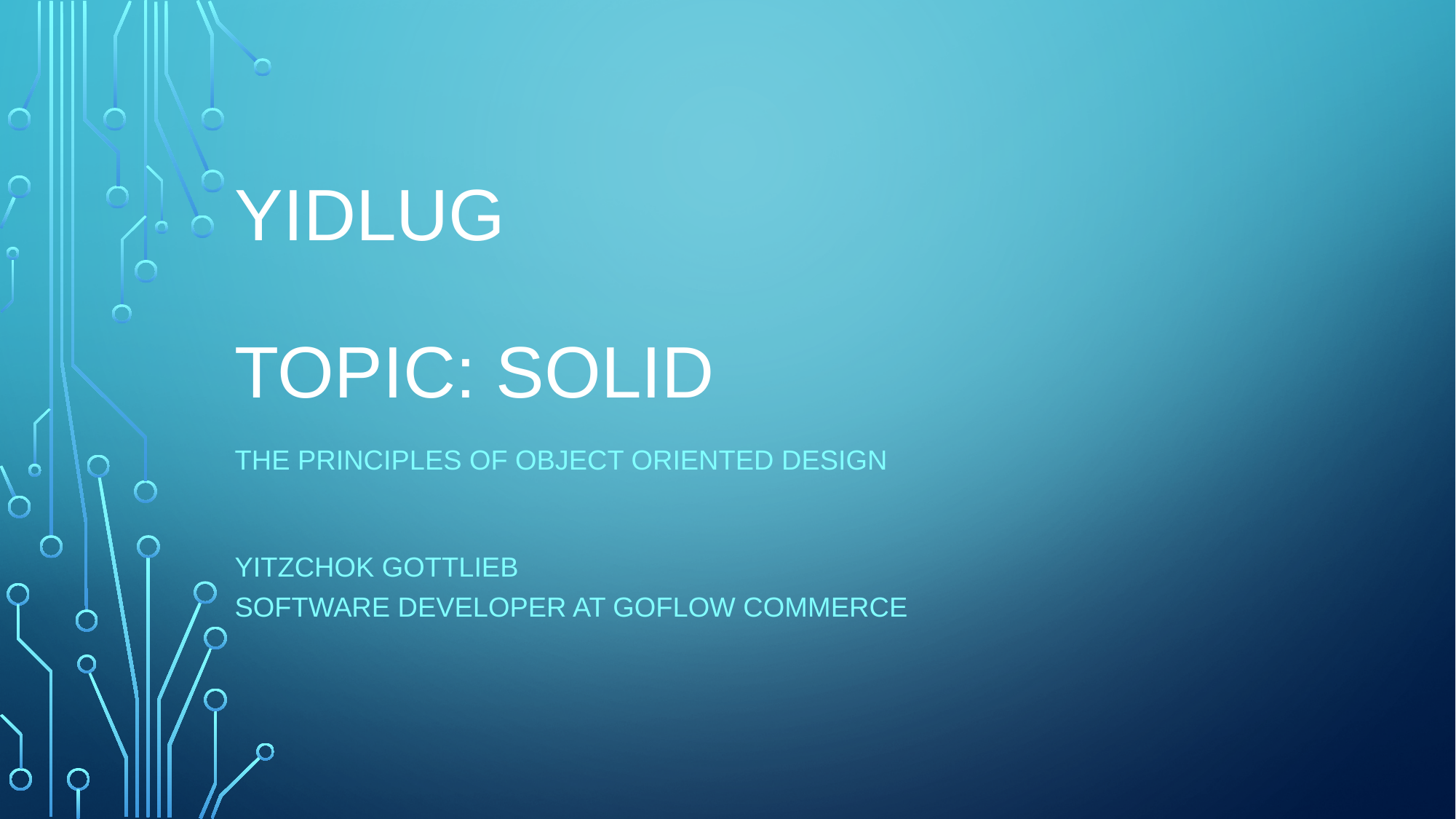

# YIDLUG Topic: SOLID
The Principles of Object oriented design

Yitzchok gottlieb
Software developer at goflow commerce